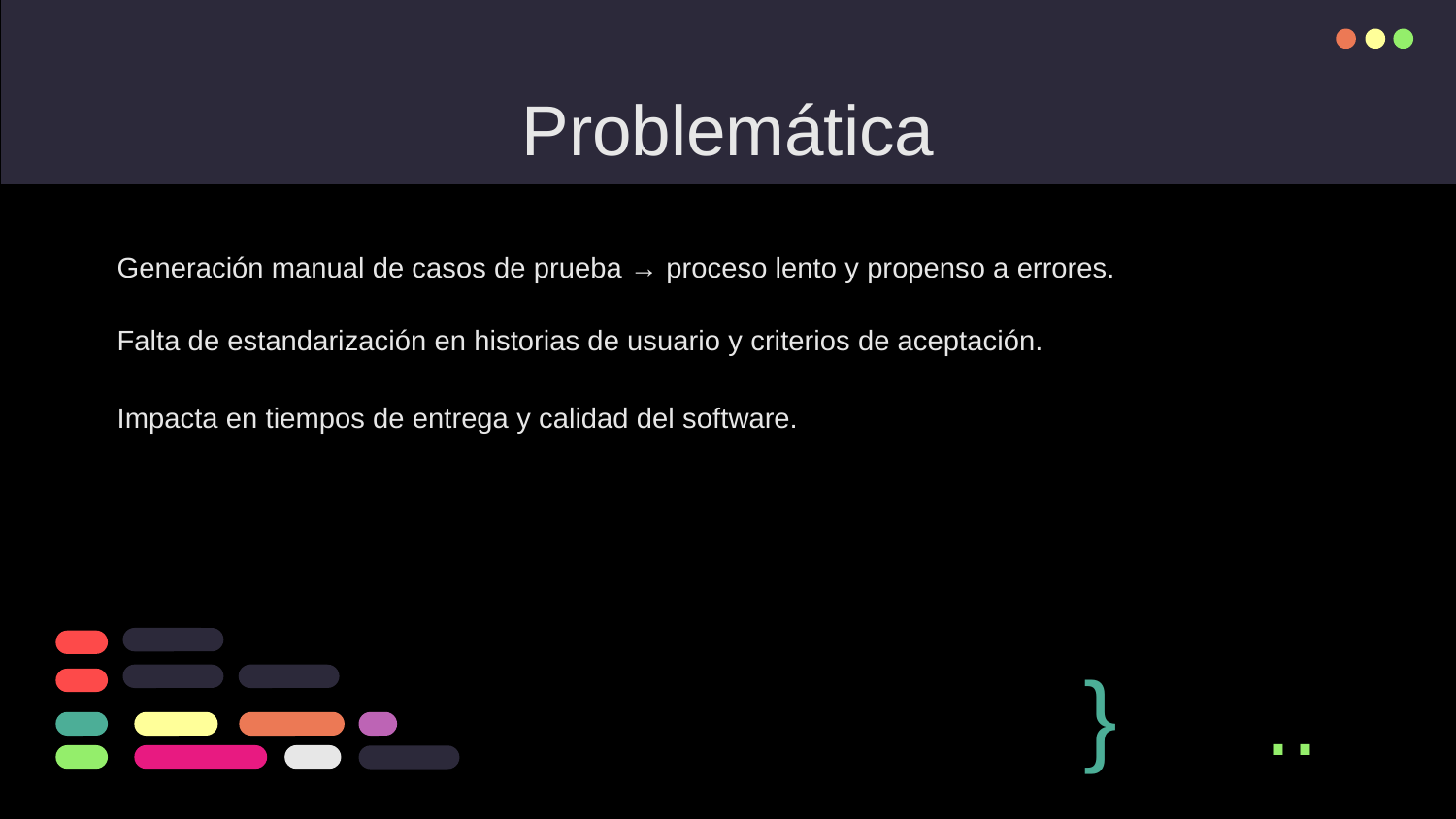

# Problemática
Generación manual de casos de prueba → proceso lento y propenso a errores.
Falta de estandarización en historias de usuario y criterios de aceptación.
Impacta en tiempos de entrega y calidad del software.

}
..